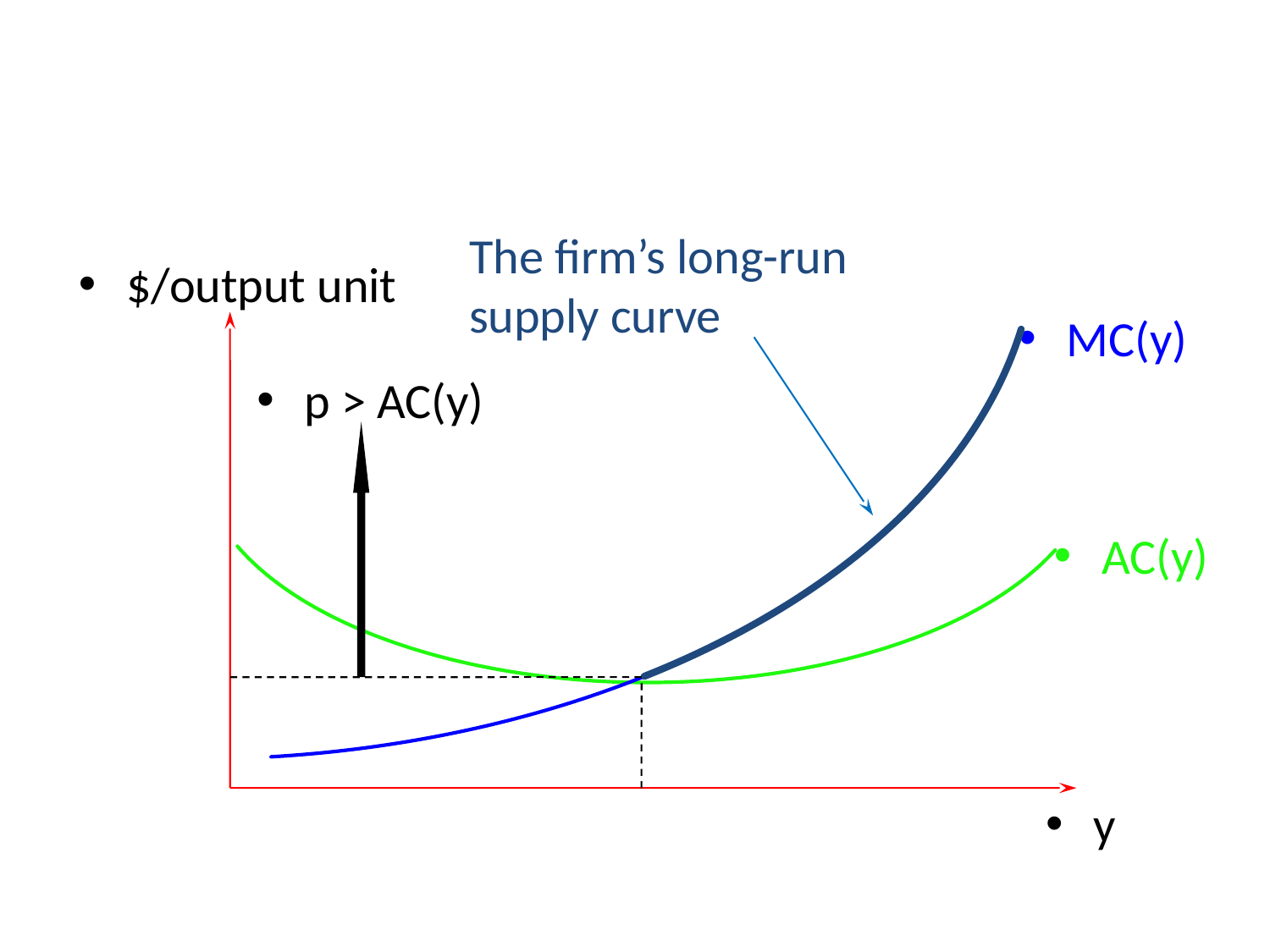

#
The firm’s long-run
supply curve

$/output unit
MC(y)

p > AC(y)

AC(y)

y